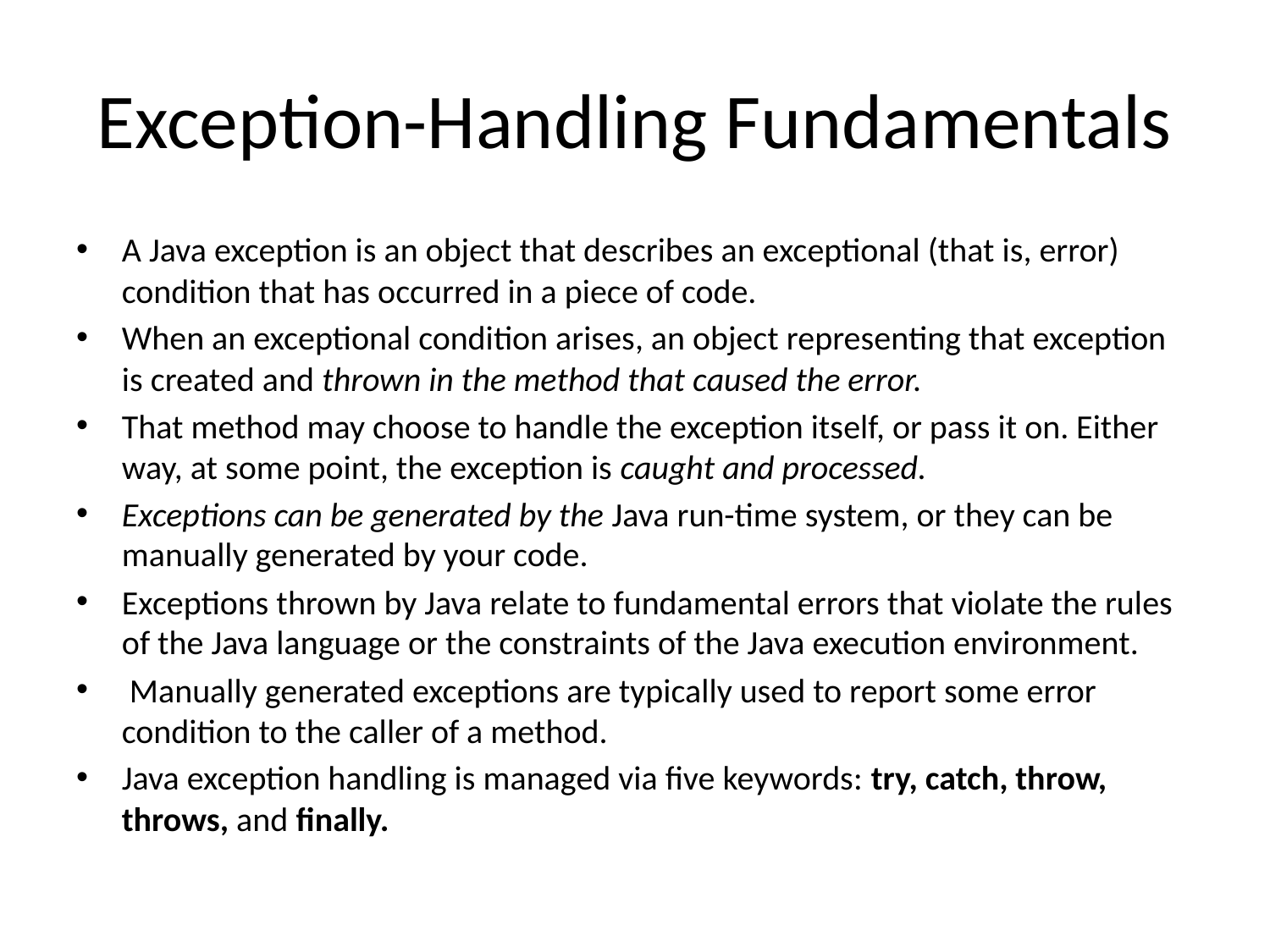

# Exception-Handling Fundamentals
A Java exception is an object that describes an exceptional (that is, error) condition that has occurred in a piece of code.
When an exceptional condition arises, an object representing that exception is created and thrown in the method that caused the error.
That method may choose to handle the exception itself, or pass it on. Either way, at some point, the exception is caught and processed.
Exceptions can be generated by the Java run-time system, or they can be manually generated by your code.
Exceptions thrown by Java relate to fundamental errors that violate the rules of the Java language or the constraints of the Java execution environment.
 Manually generated exceptions are typically used to report some error condition to the caller of a method.
Java exception handling is managed via five keywords: try, catch, throw, throws, and finally.